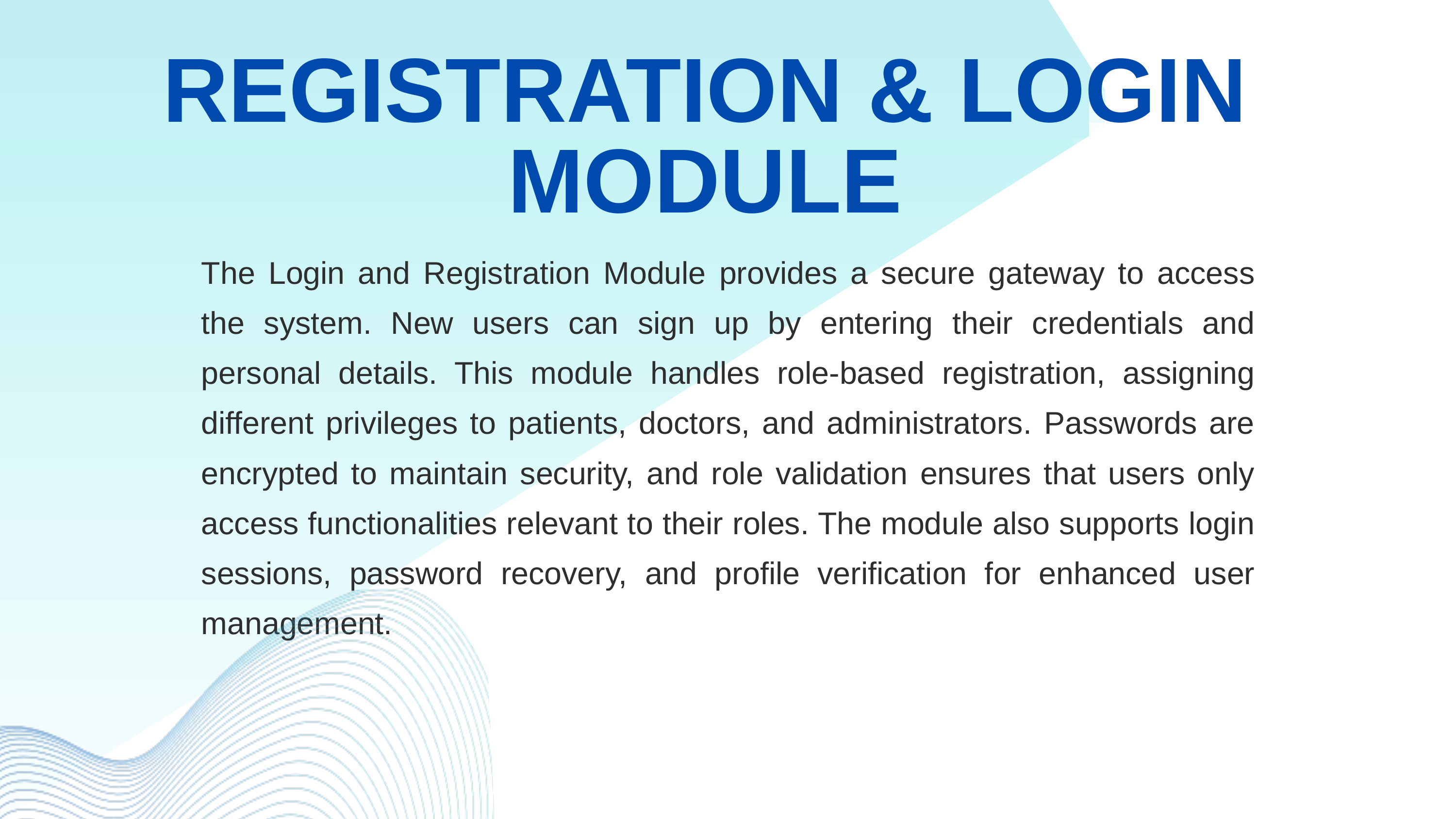

REGISTRATION & LOGIN MODULE
The Login and Registration Module provides a secure gateway to access the system. New users can sign up by entering their credentials and personal details. This module handles role-based registration, assigning different privileges to patients, doctors, and administrators. Passwords are encrypted to maintain security, and role validation ensures that users only access functionalities relevant to their roles. The module also supports login sessions, password recovery, and profile verification for enhanced user management.